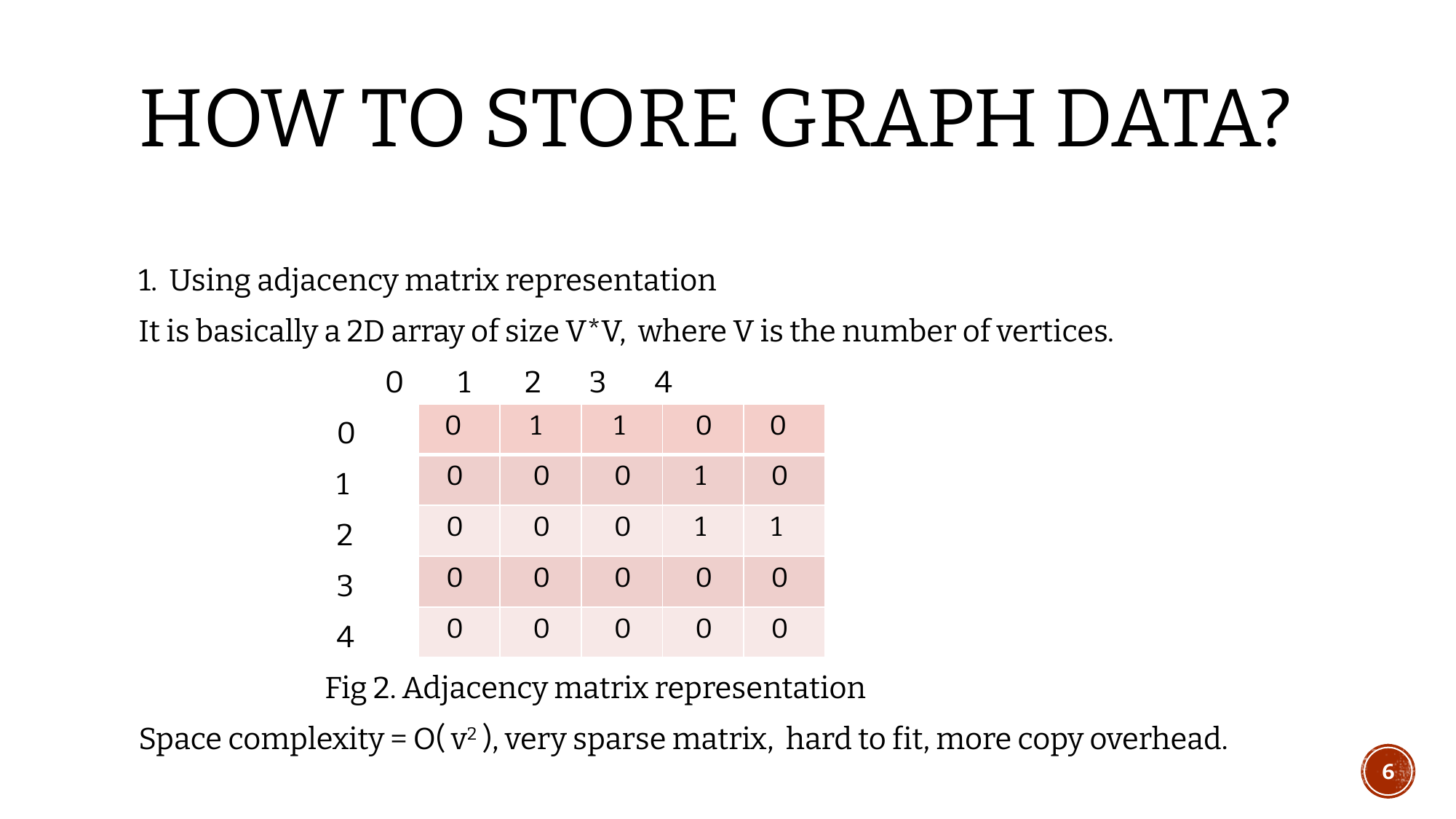

# How to store graph data?
1.  Using adjacency matrix representation
It is basically a 2D array of size V*V,  where V is the number of vertices.
                                         0         1         2        3        4
                                 0
                                 1
                                 2
                                 3
                                 4
                               Fig 2. Adjacency matrix representation
Space complexity = O( v2 ), very sparse matrix,  hard to fit, more copy overhead.
| 0 | 1 | 1 | 0 | 0 |
| --- | --- | --- | --- | --- |
| 0 | 0 | 0 | 1 | 0 |
| 0 | 0 | 0 | 1 | 1 |
| 0 | 0 | 0 | 0 | 0 |
| 0 | 0 | 0 | 0 | 0 |
6